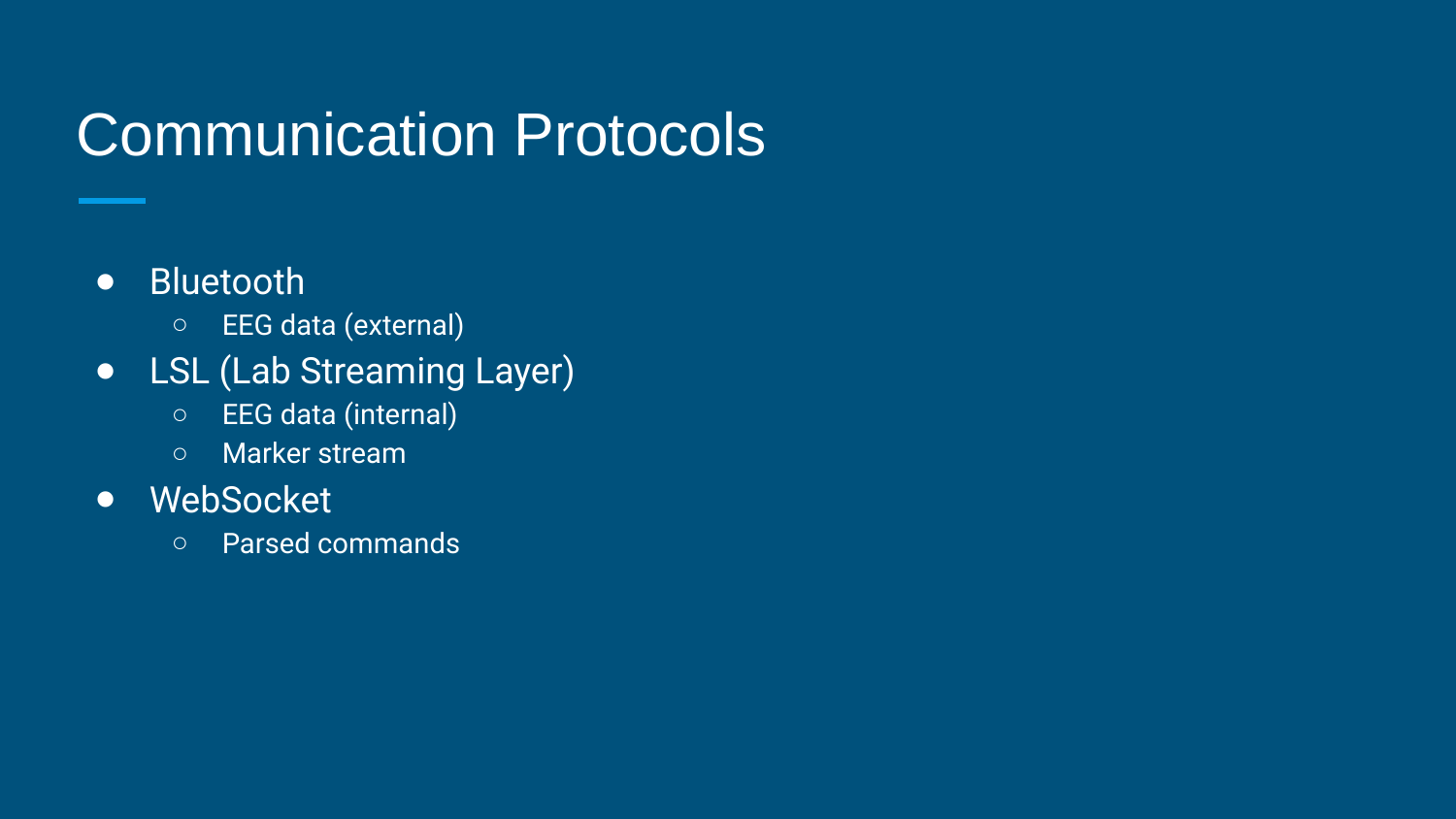

# Communication Protocols
Bluetooth
EEG data (external)
LSL (Lab Streaming Layer)
EEG data (internal)
Marker stream
WebSocket
Parsed commands